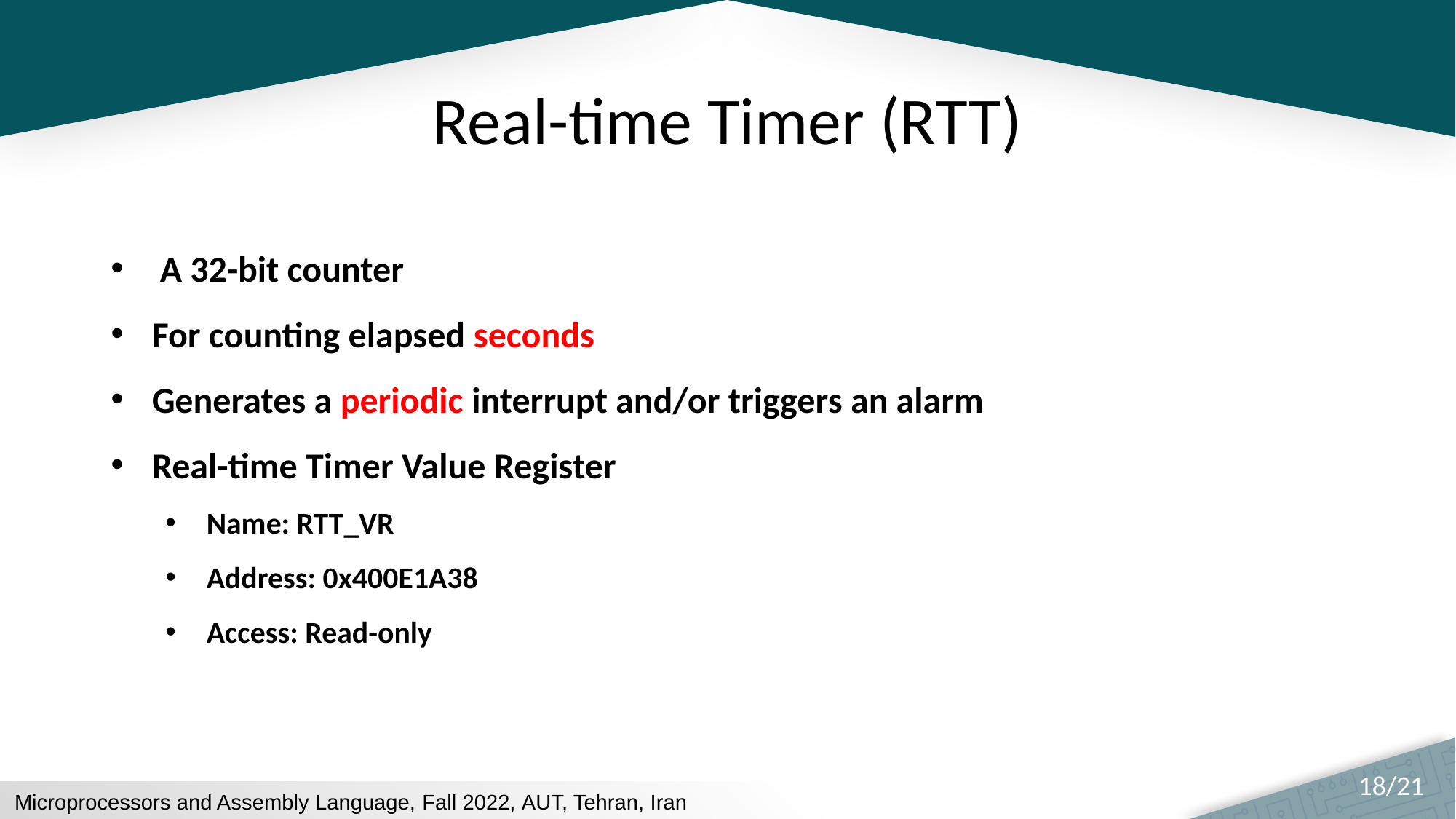

# Real-time Timer (RTT)
 A 32-bit counter
For counting elapsed seconds
Generates a periodic interrupt and/or triggers an alarm
Real-time Timer Value Register
Name: RTT_VR
Address: 0x400E1A38
Access: Read-only

18/21